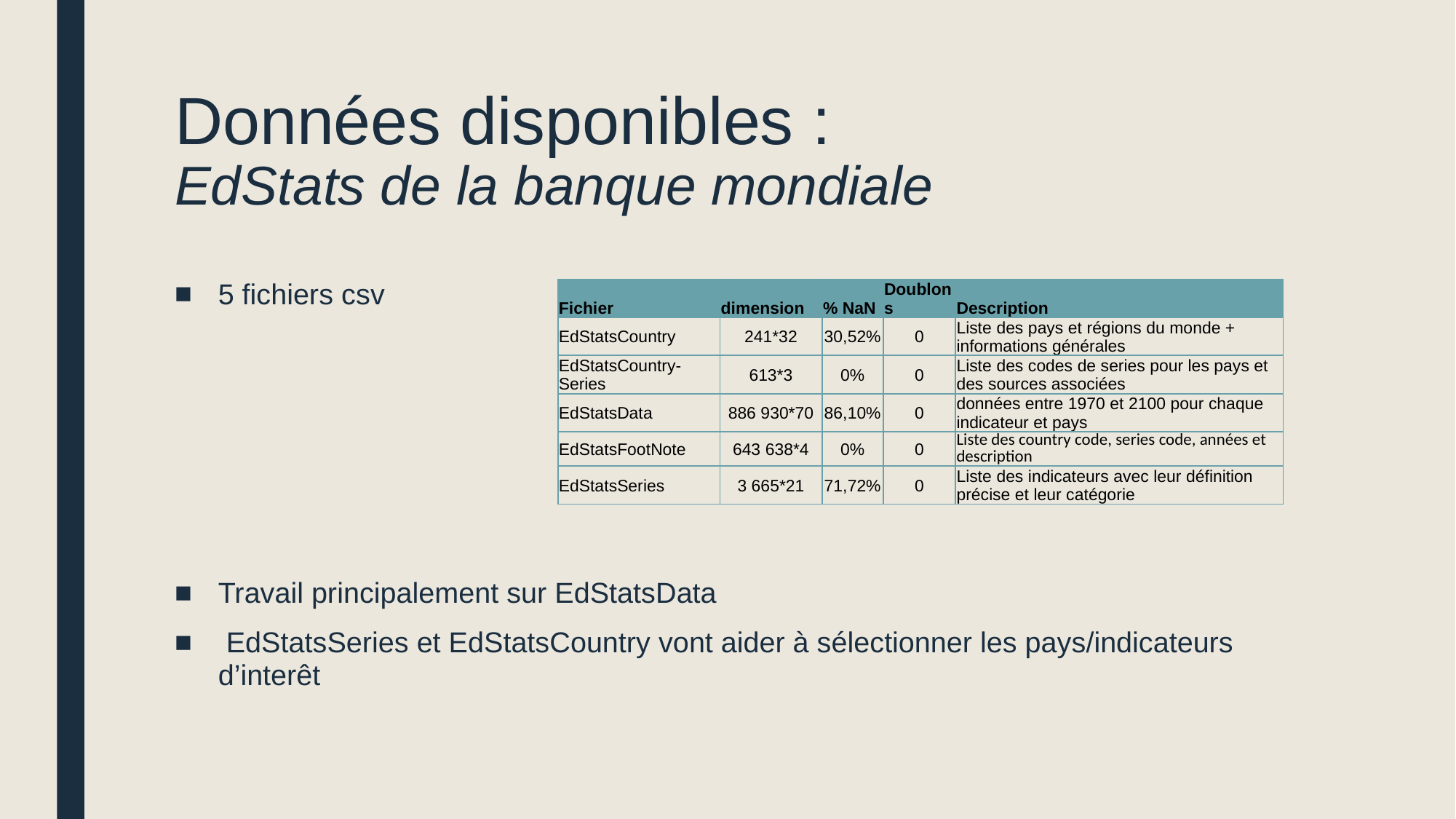

# Données disponibles : EdStats de la banque mondiale
5 fichiers csv

Travail principalement sur EdStatsData
 EdStatsSeries et EdStatsCountry vont aider à sélectionner les pays/indicateurs d’interêt

| Fichier | dimension | % NaN | Doublons | Description |
| --- | --- | --- | --- | --- |
| EdStatsCountry | 241\*32 | 30,52% | 0 | Liste des pays et régions du monde + informations générales |
| EdStatsCountry-Series | 613\*3 | 0% | 0 | Liste des codes de series pour les pays et des sources associées |
| EdStatsData | 886 930\*70 | 86,10% | 0 | données entre 1970 et 2100 pour chaque indicateur et pays |
| EdStatsFootNote | 643 638\*4 | 0% | 0 | Liste des country code, series code, années et description |
| EdStatsSeries | 3 665\*21 | 71,72% | 0 | Liste des indicateurs avec leur définition précise et leur catégorie |